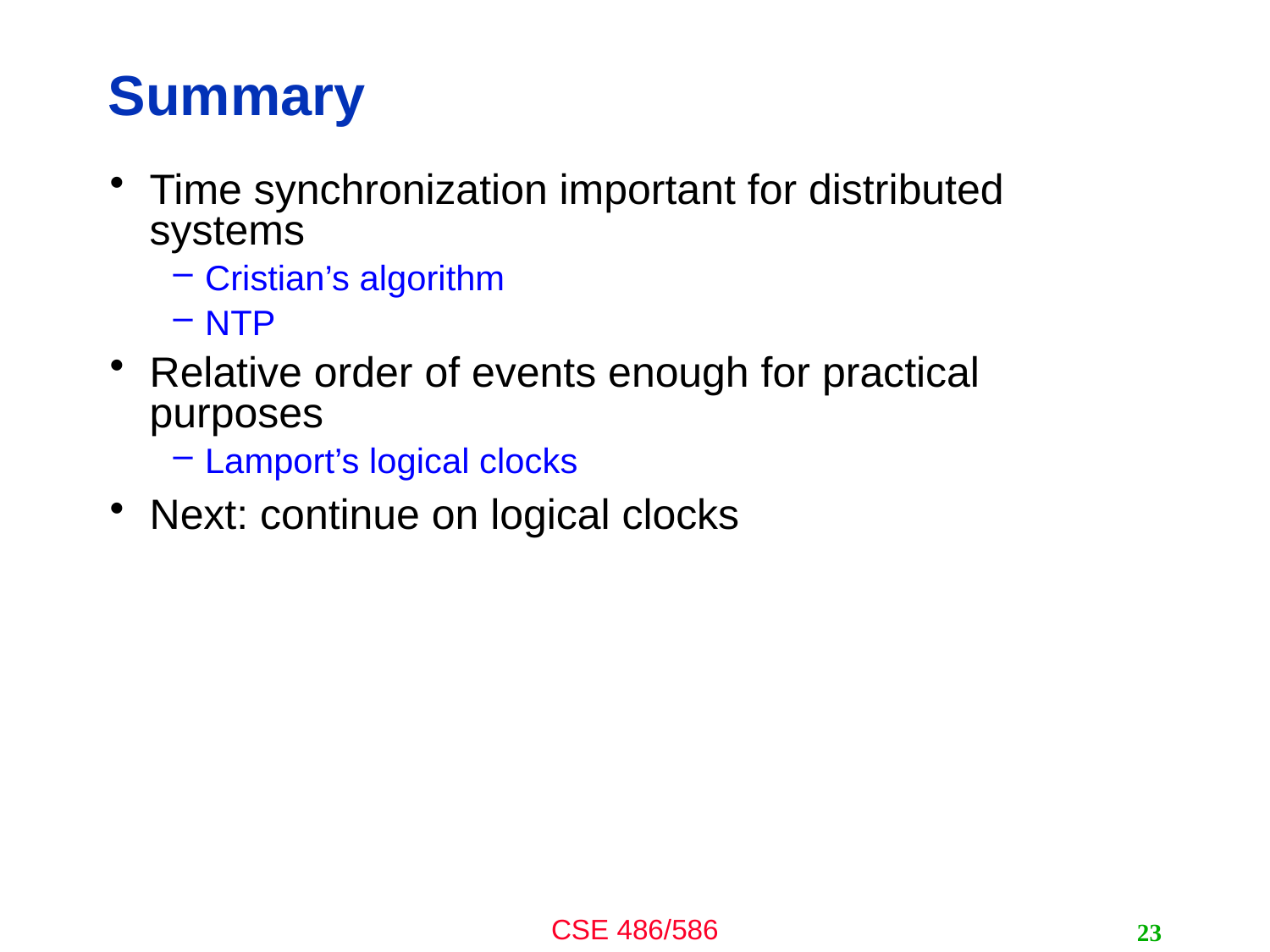

# Summary
Time synchronization important for distributed systems
Cristian’s algorithm
NTP
Relative order of events enough for practical purposes
Lamport’s logical clocks
Next: continue on logical clocks
23